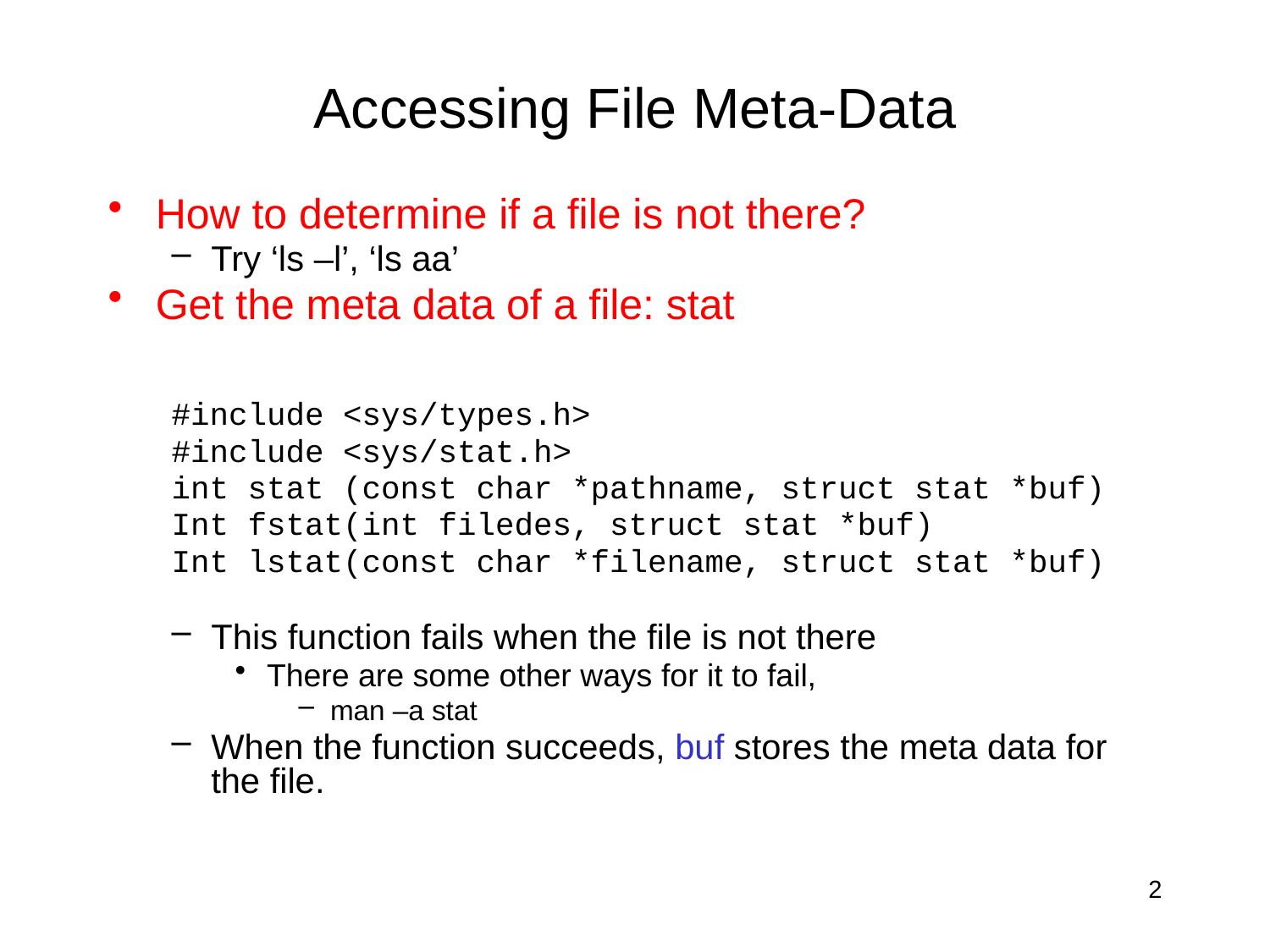

# Accessing File Meta-Data
How to determine if a file is not there?
Try ‘ls –l’, ‘ls aa’
Get the meta data of a file: stat

#include <sys/types.h>
#include <sys/stat.h>
int stat (const char *pathname, struct stat *buf)
Int fstat(int filedes, struct stat *buf)
Int lstat(const char *filename, struct stat *buf)

This function fails when the file is not there
There are some other ways for it to fail,
man –a stat
When the function succeeds, buf stores the meta data for the file.

2